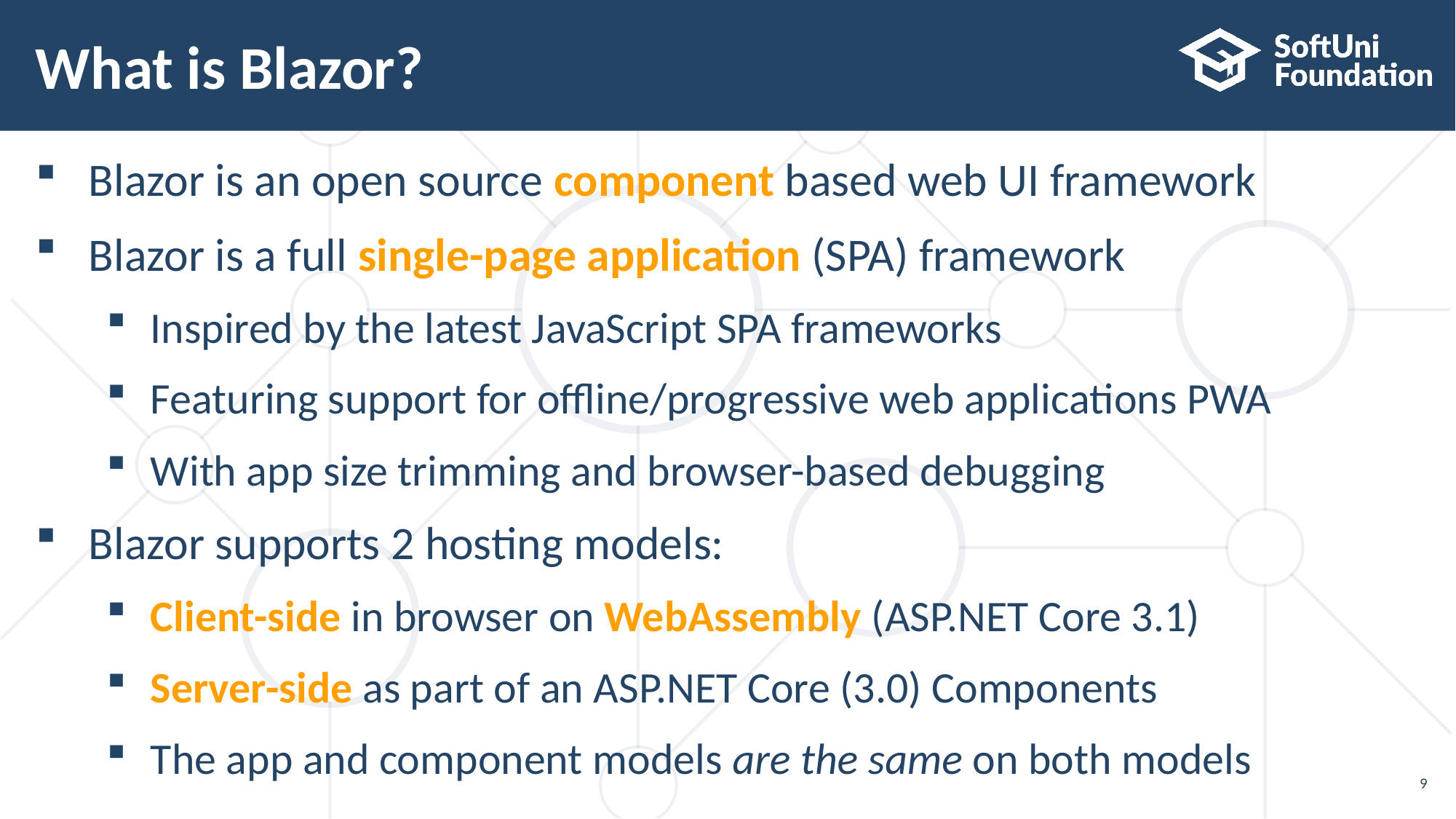

# What is Blazor?
Blazor is an open source component based web UI framework
Blazor is a full single-page application (SPA) framework
Inspired by the latest JavaScript SPA frameworks
Featuring support for offline/progressive web applications PWA
With app size trimming and browser-based debugging
Blazor supports 2 hosting models:
Client-side in browser on WebAssembly (ASP.NET Core 3.1)
Server-side as part of an ASP.NET Core (3.0) Components
The app and component models are the same on both models
9